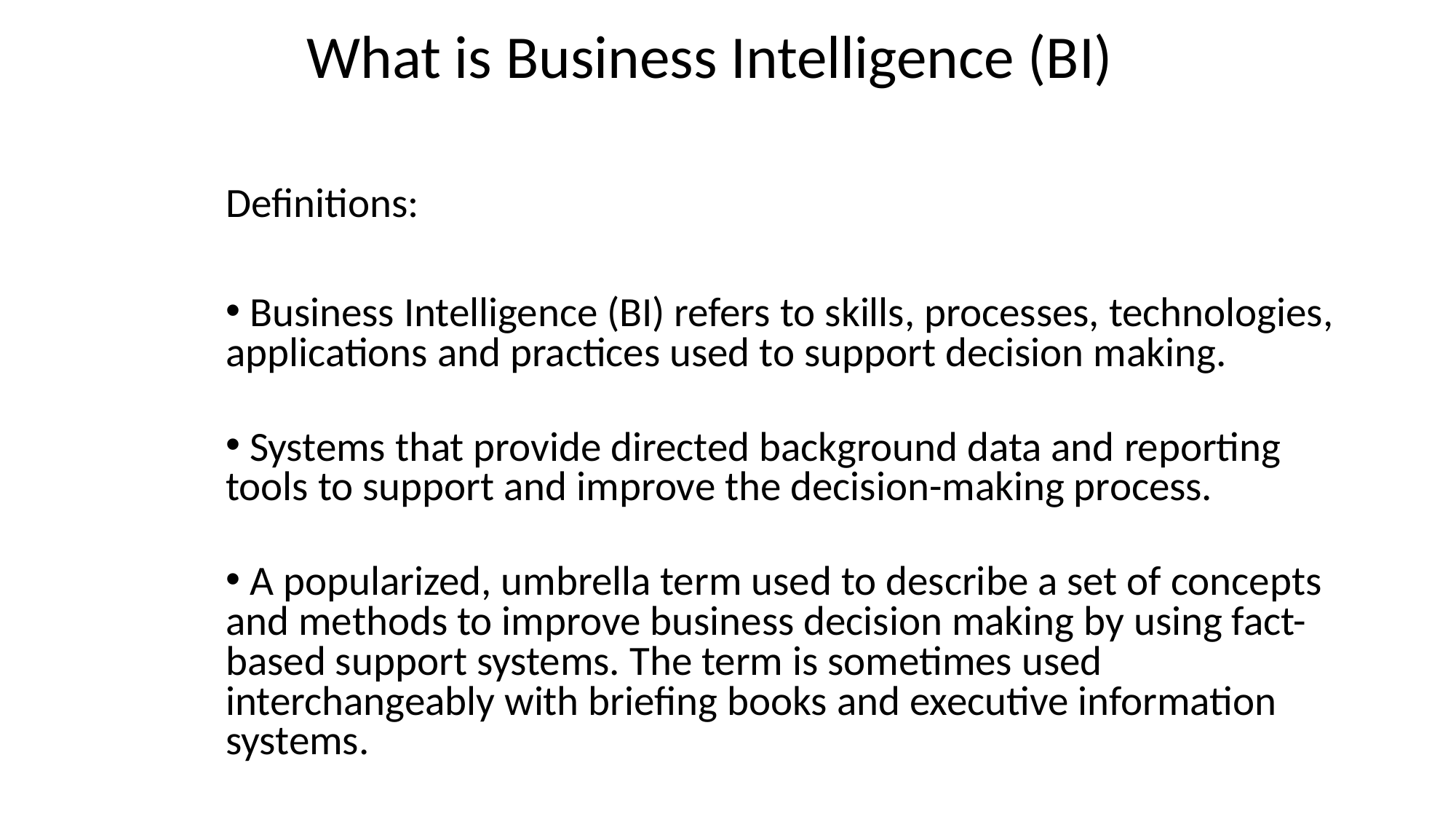

# What is Business Intelligence (BI)

Definitions:

 Business Intelligence (BI) refers to skills, processes, technologies, applications and practices used to support decision making.
 Systems that provide directed background data and reporting tools to support and improve the decision-making process.
 A popularized, umbrella term used to describe a set of concepts and methods to improve business decision making by using fact-based support systems. The term is sometimes used interchangeably with briefing books and executive information systems.